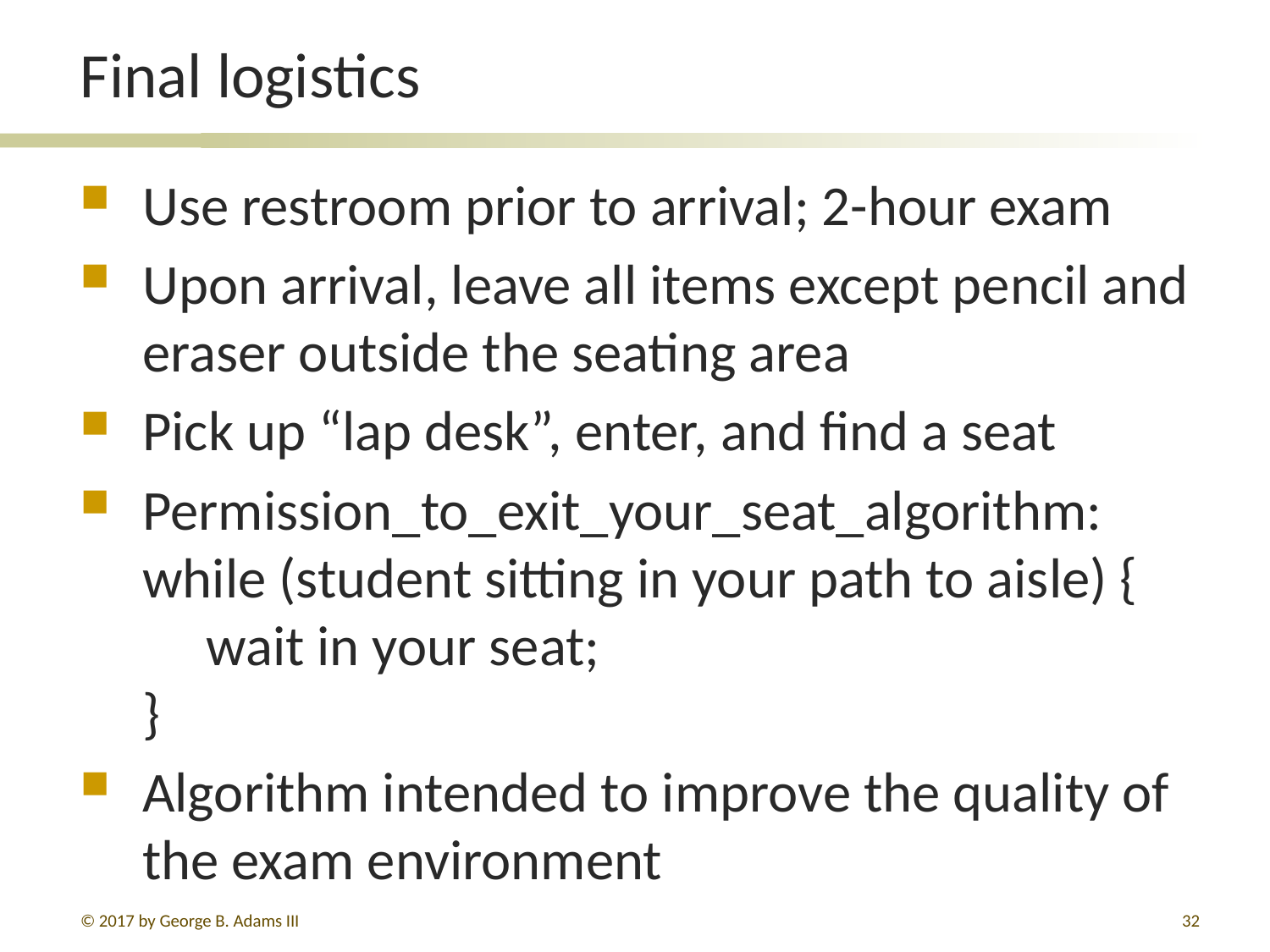

# Final logistics
Use restroom prior to arrival; 2-hour exam
Upon arrival, leave all items except pencil and eraser outside the seating area
Pick up “lap desk”, enter, and find a seat
Permission_to_exit_your_seat_algorithm:
while (student sitting in your path to aisle) {
     wait in your seat;
}
Algorithm intended to improve the quality of the exam environment
© 2017 by George B. Adams III
32